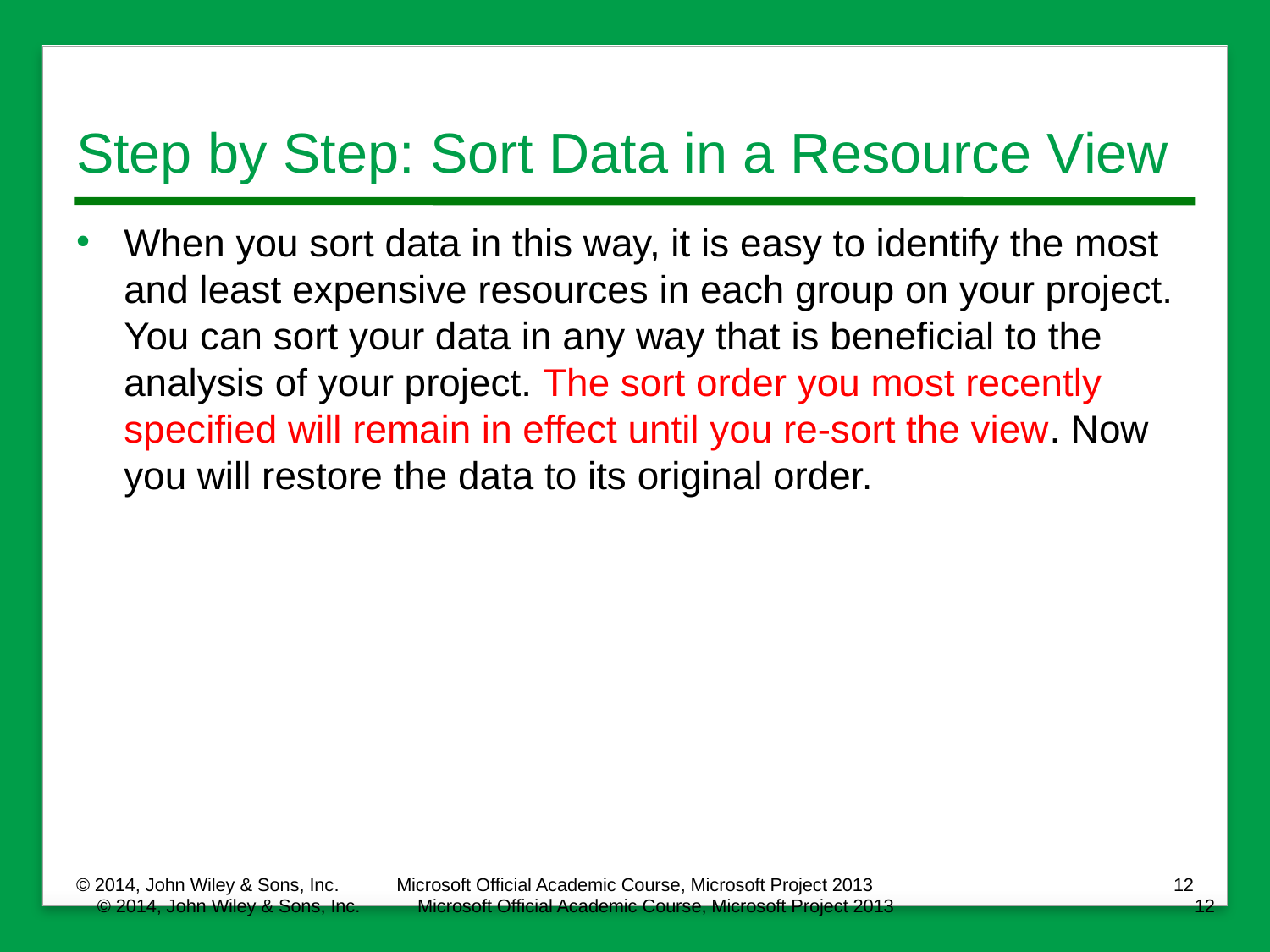

# Step by Step: Sort Data in a Resource View
When you sort data in this way, it is easy to identify the most and least expensive resources in each group on your project. You can sort your data in any way that is beneficial to the analysis of your project. The sort order you most recently specified will remain in effect until you re-sort the view. Now you will restore the data to its original order.
© 2014, John Wiley & Sons, Inc.
Microsoft Official Academic Course, Microsoft Project 2013
12
© 2014, John Wiley & Sons, Inc.
Microsoft Official Academic Course, Microsoft Project 2013
12